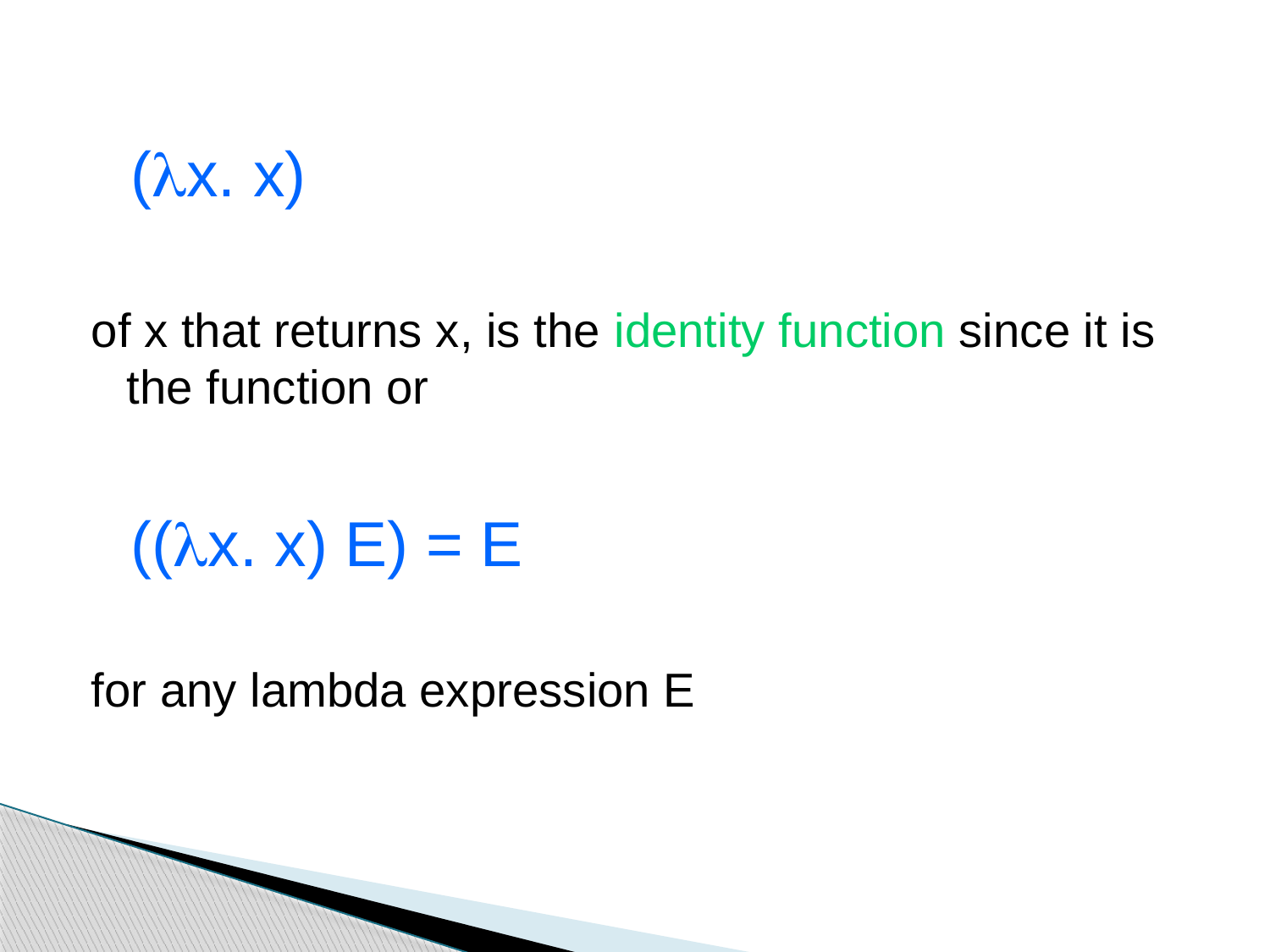

(λx. x)

of x that returns x, is the identity function since it is the function or

((λx. x) E) = E

for any lambda expression E